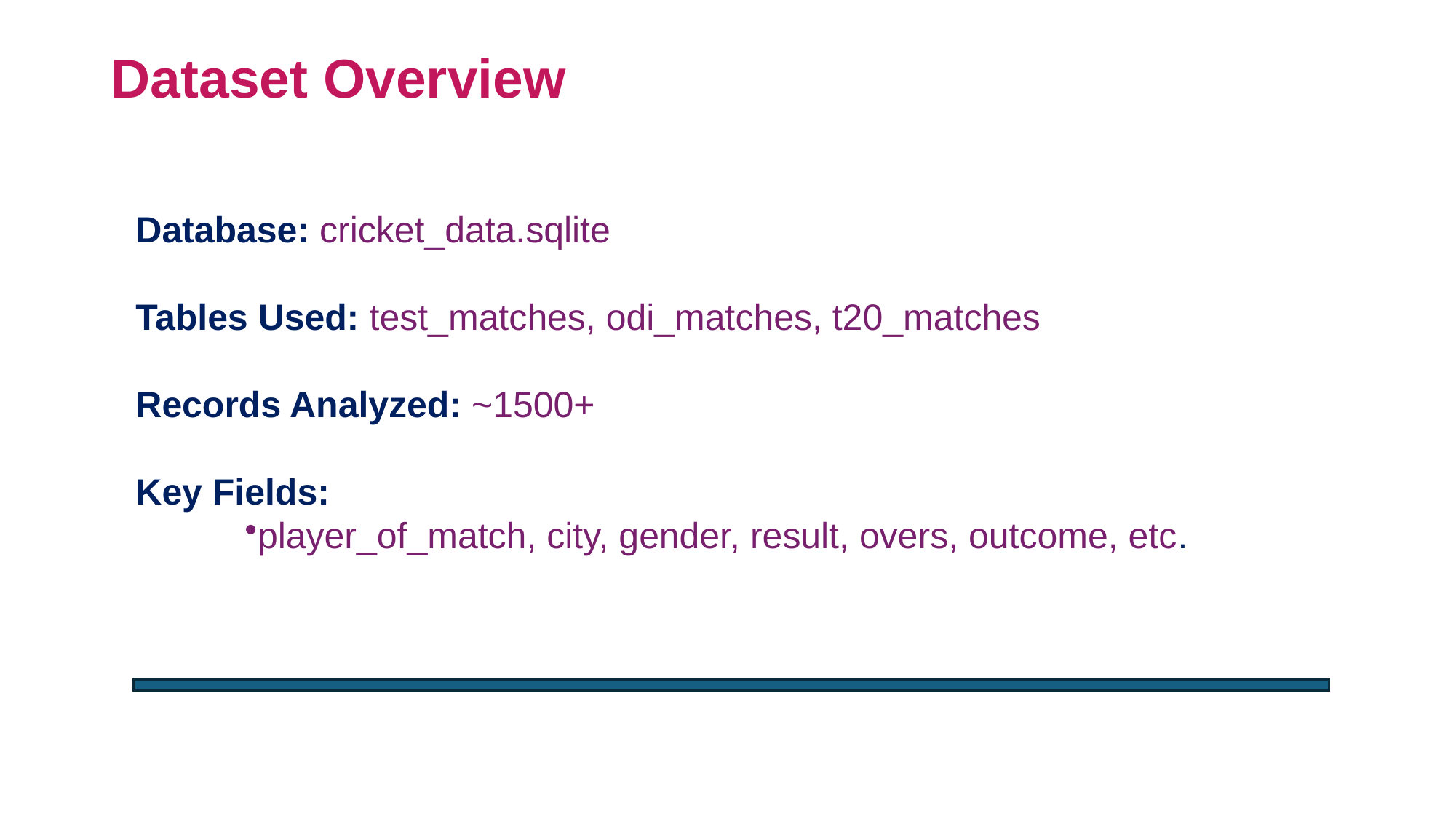

# Dataset Overview
Database: cricket_data.sqlite
Tables Used: test_matches, odi_matches, t20_matches
Records Analyzed: ~1500+
Key Fields:
player_of_match, city, gender, result, overs, outcome, etc.